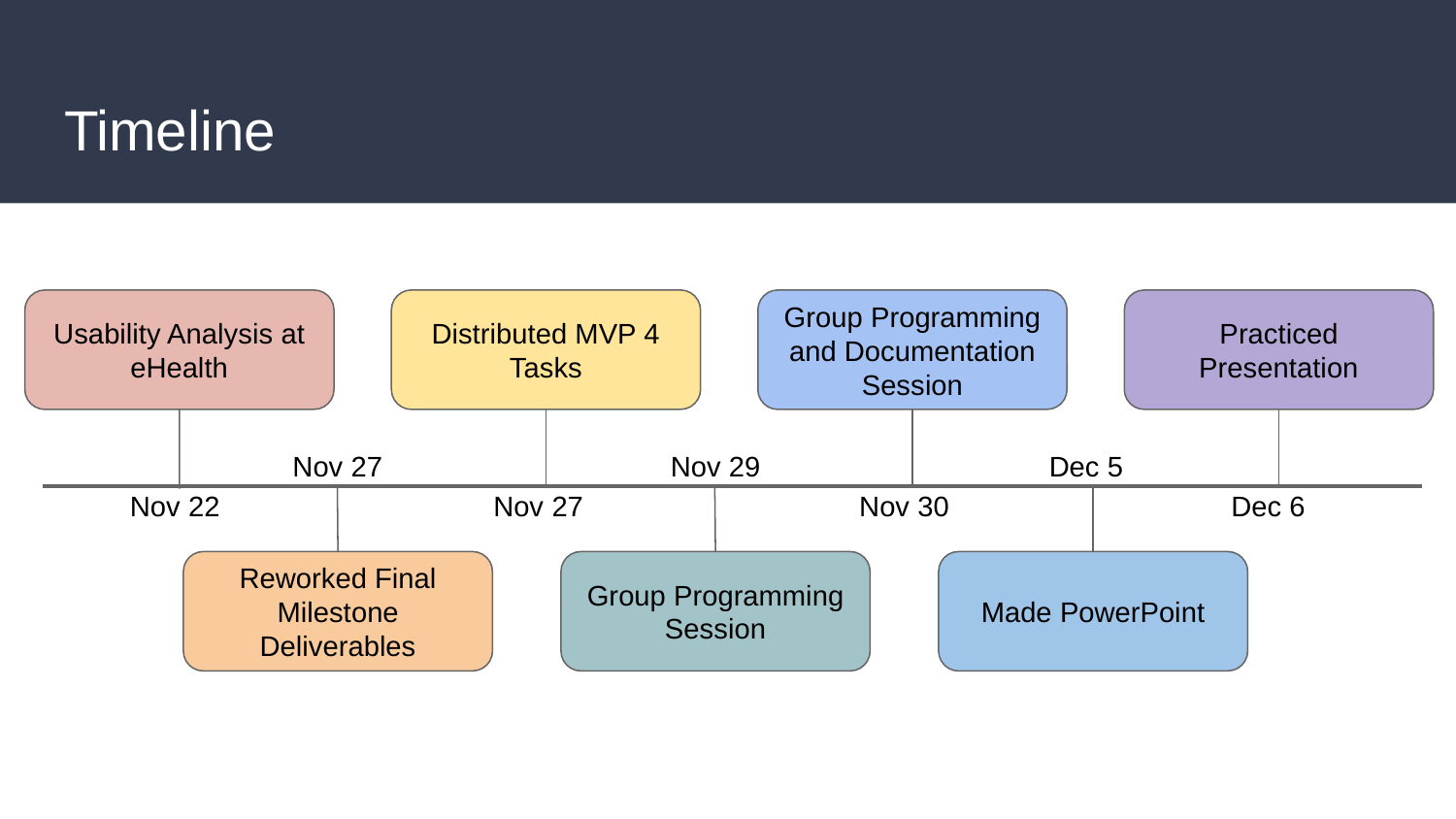

# Timeline
Usability Analysis at eHealth
Distributed MVP 4 Tasks
Group Programming and Documentation Session
Practiced Presentation
Nov 27
Nov 29
Dec 5
Nov 22
Nov 27
Nov 30
Dec 6
Reworked Final Milestone Deliverables
Group Programming Session
Made PowerPoint